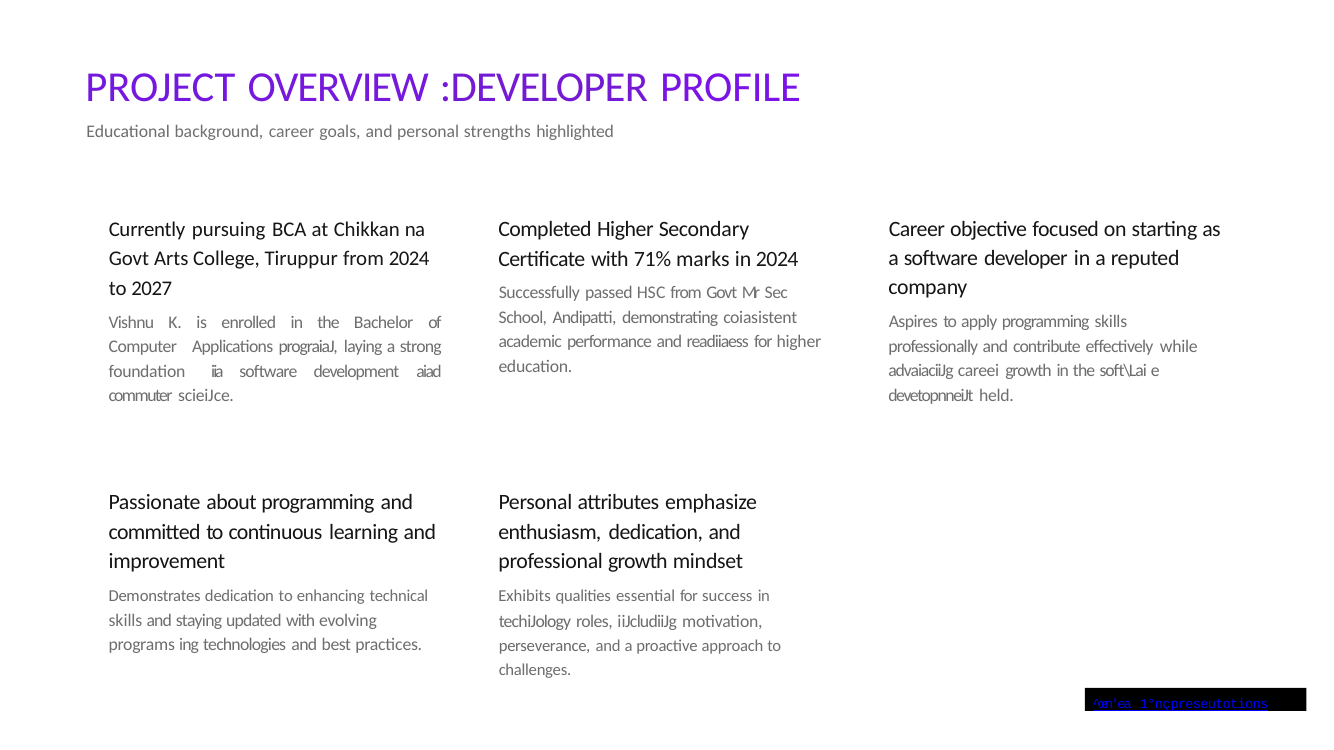

# PROJECT OVERVIEW :DEVELOPER PROFILE
Educational background, career goals, and personal strengths highlighted
Currently pursuing BCA at Chikkan na Govt Arts College, Tiruppur from 2024 to 2027
Vishnu K. is enrolled in the Bachelor of Computer Applications prograiaJ, laying a strong foundation iia software development aiad commuter scieiJce.
Completed Higher Secondary Certificate with 71% marks in 2024
Successfully passed HSC from Govt Mr Sec School, Andipatti, demonstrating coiasistent academic performance and readiiaess for higher education.
Career objective focused on starting as a software developer in a reputed company
Aspires to apply programming skills professionally and contribute effectively while advaiaciiJg careei growth in the soft\Lai e devetopnneiJt held.
Passionate about programming and committed to continuous learning and improvement
Demonstrates dedication to enhancing technical skills and staying updated with evolving programs ing technologies and best practices.
Personal attributes emphasize enthusiasm, dedication, and professional growth mindset
Exhibits qualities essential for success in techiJology roles, iiJcludiiJg motivation, perseverance, and a proactive approach to challenges.
^œn'ea 1°nç	preseutotions